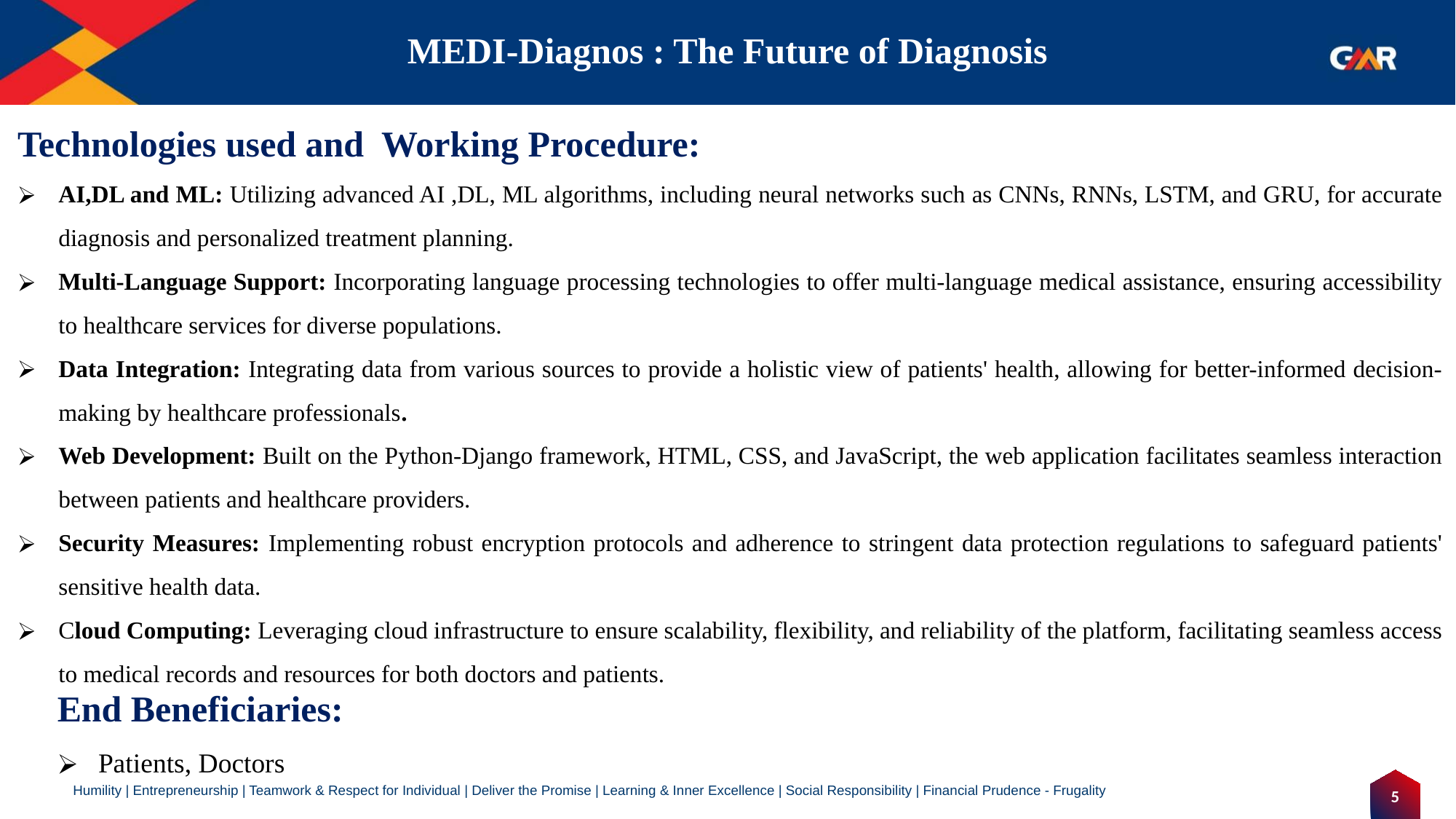

# MEDI-Diagnos : The Future of Diagnosis
Technologies used and  Working Procedure:
AI,DL and ML: Utilizing advanced AI ,DL, ML algorithms, including neural networks such as CNNs, RNNs, LSTM, and GRU, for accurate diagnosis and personalized treatment planning.
Multi-Language Support: Incorporating language processing technologies to offer multi-language medical assistance, ensuring accessibility to healthcare services for diverse populations.
Data Integration: Integrating data from various sources to provide a holistic view of patients' health, allowing for better-informed decision-making by healthcare professionals.
Web Development: Built on the Python-Django framework, HTML, CSS, and JavaScript, the web application facilitates seamless interaction between patients and healthcare providers.
Security Measures: Implementing robust encryption protocols and adherence to stringent data protection regulations to safeguard patients' sensitive health data.
Cloud Computing: Leveraging cloud infrastructure to ensure scalability, flexibility, and reliability of the platform, facilitating seamless access to medical records and resources for both doctors and patients.
End Beneficiaries:
Patients, Doctors